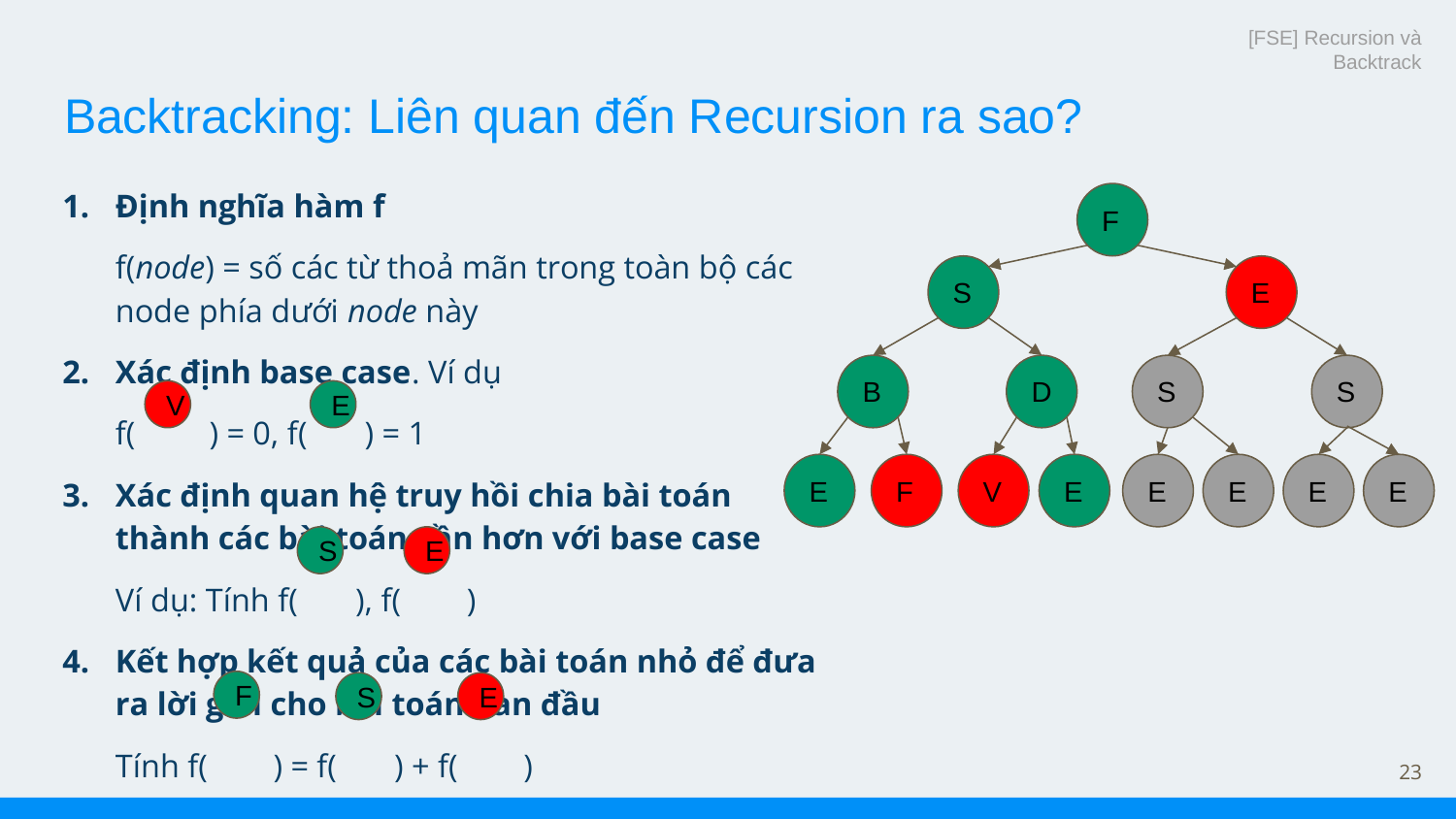

[FSE] Recursion và Backtrack

# Backtracking: Liên quan đến Recursion ra sao?
Định nghĩa hàm f
f(node) = số các từ thoả mãn trong toàn bộ các node phía dưới node này
Xác định base case. Ví dụ
f(         ) = 0, f(       ) = 1
Xác định quan hệ truy hồi chia bài toán   thành các bài toán gần hơn với base case
Ví dụ: Tính f(       ), f(        )
Kết hợp kết quả của các bài toán nhỏ để đưa ra lời giải cho bài toán ban đầu
Tính f(        ) = f(       ) + f(        )

F
S
E
B
D
S
S
V
E
E
E
E
E
E
E
F
V
S
E
F
S
E
23